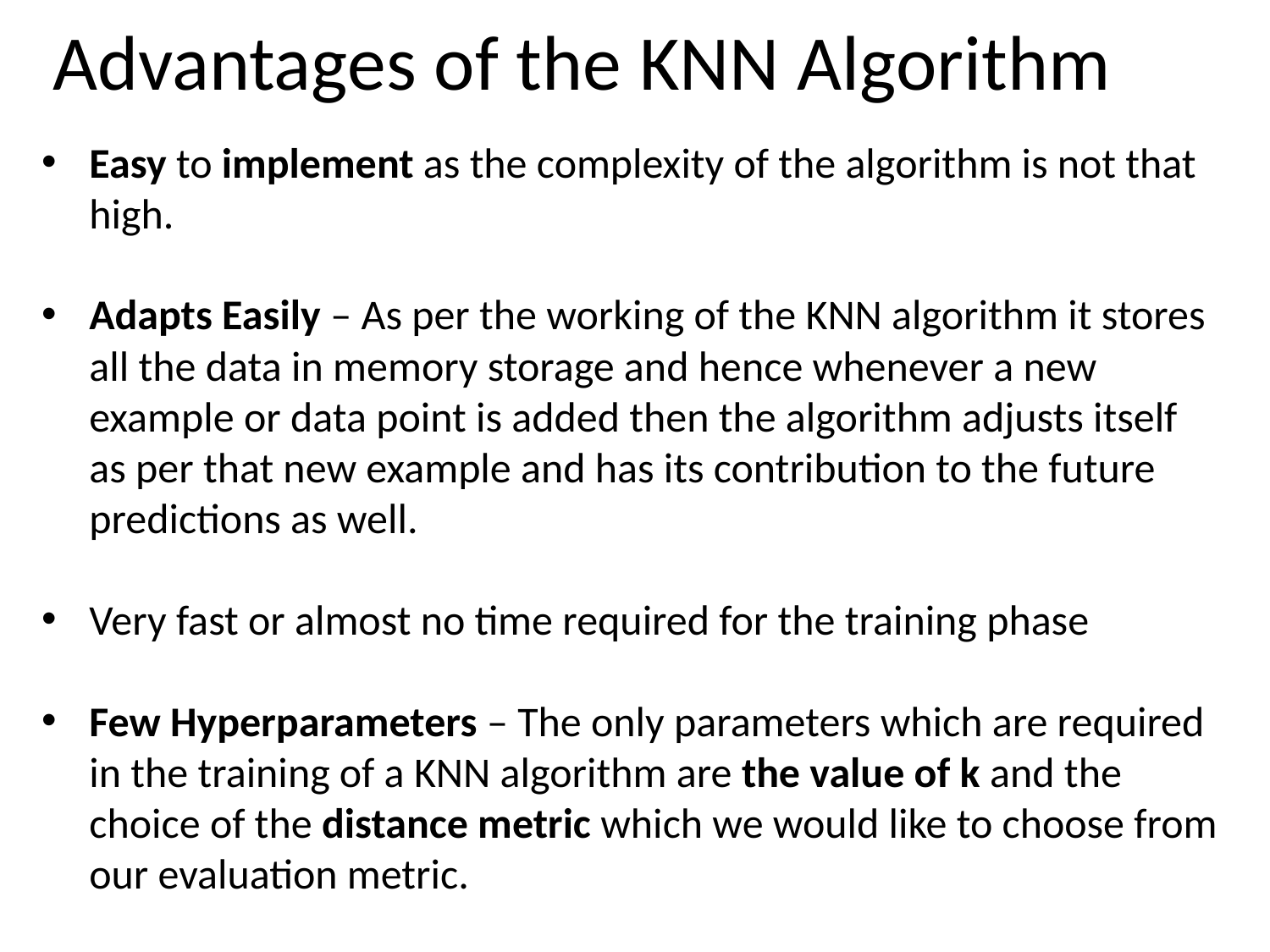

# Advantages of the KNN Algorithm

Easy to implement as the complexity of the algorithm is not that high.

Adapts Easily – As per the working of the KNN algorithm it stores all the data in memory storage and hence whenever a new example or data point is added then the algorithm adjusts itself as per that new example and has its contribution to the future predictions as well.

Very fast or almost no time required for the training phase

Few Hyperparameters – The only parameters which are required in the training of a KNN algorithm are the value of k and the choice of the distance metric which we would like to choose from our evaluation metric.